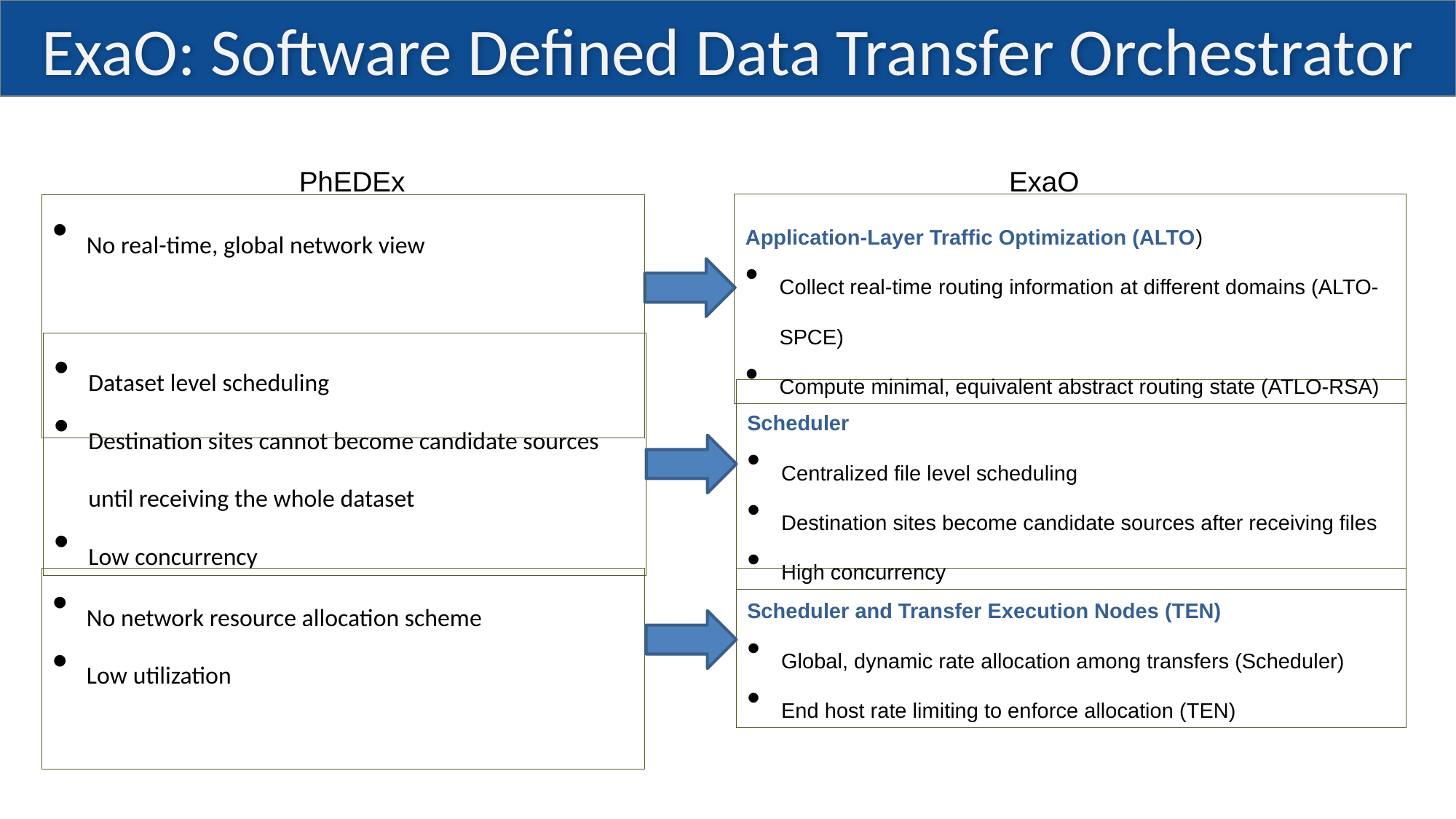

# ExaO: Software Defined Data Transfer Orchestrator
ExaO
PhEDEx
Application-Layer Traffic Optimization (ALTO)
Collect real-time routing information at different domains (ALTO-SPCE)
Compute minimal, equivalent abstract routing state (ATLO-RSA)
No real-time, global network view

Scheduler
Centralized file level scheduling
Destination sites become candidate sources after receiving files
High concurrency
Dataset level scheduling
Destination sites cannot become candidate sources until receiving the whole dataset
Low concurrency

No network resource allocation scheme
Low utilization

Scheduler and Transfer Execution Nodes (TEN)
Global, dynamic rate allocation among transfers (Scheduler)
End host rate limiting to enforce allocation (TEN)